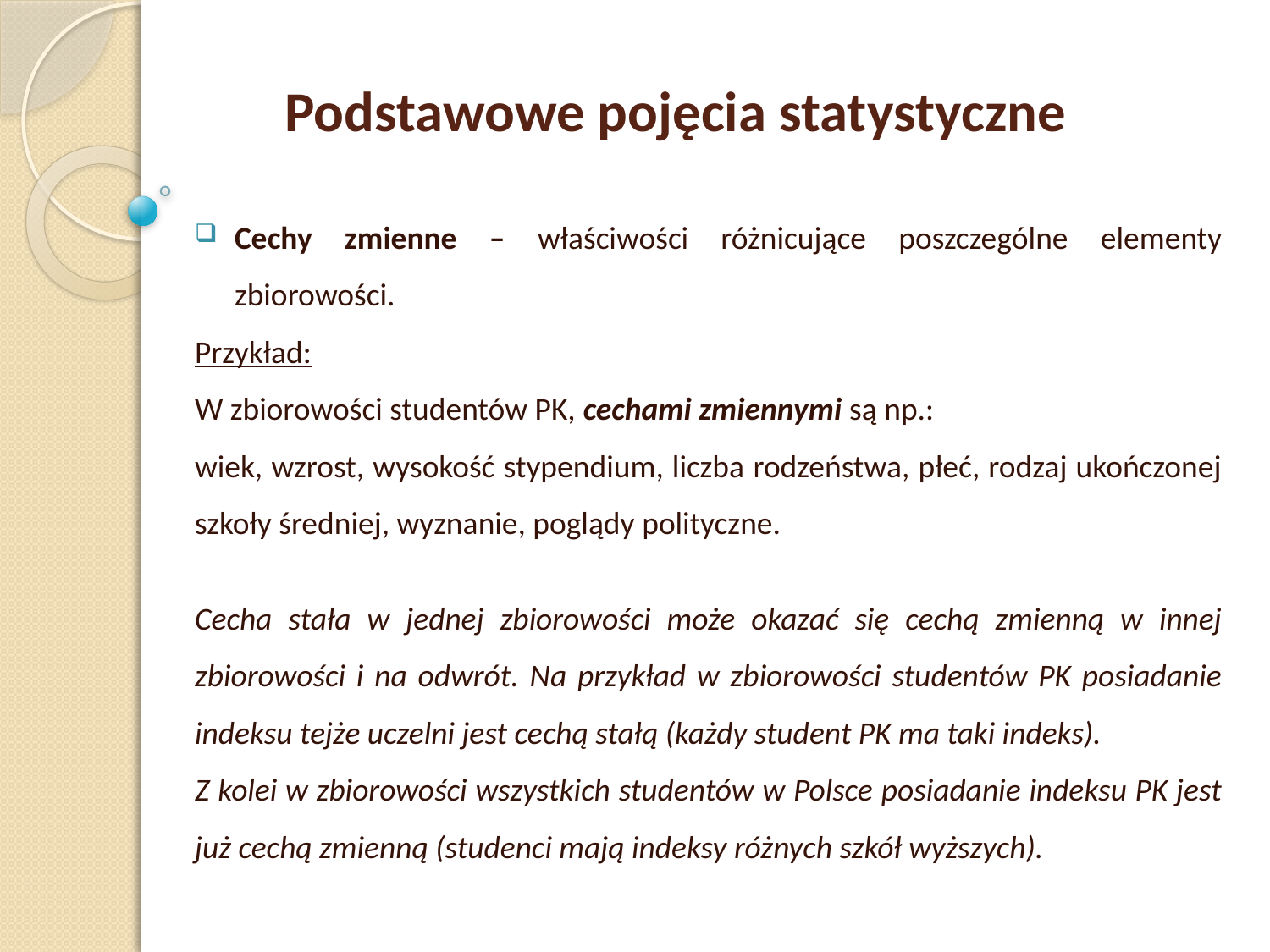

Podstawowe pojęcia statystyczne
Cechy zmienne – właściwości różnicujące poszczególne elementy zbiorowości.
Przykład:
W zbiorowości studentów PK, cechami zmiennymi są np.:
wiek, wzrost, wysokość stypendium, liczba rodzeństwa, płeć, rodzaj ukończonej szkoły średniej, wyznanie, poglądy polityczne.

Cecha stała w jednej zbiorowości może okazać się cechą zmienną w innej zbiorowości i na odwrót. Na przykład w zbiorowości studentów PK posiadanie indeksu tejże uczelni jest cechą stałą (każdy student PK ma taki indeks).
Z kolei w zbiorowości wszystkich studentów w Polsce posiadanie indeksu PK jest już cechą zmienną (studenci mają indeksy różnych szkół wyższych).